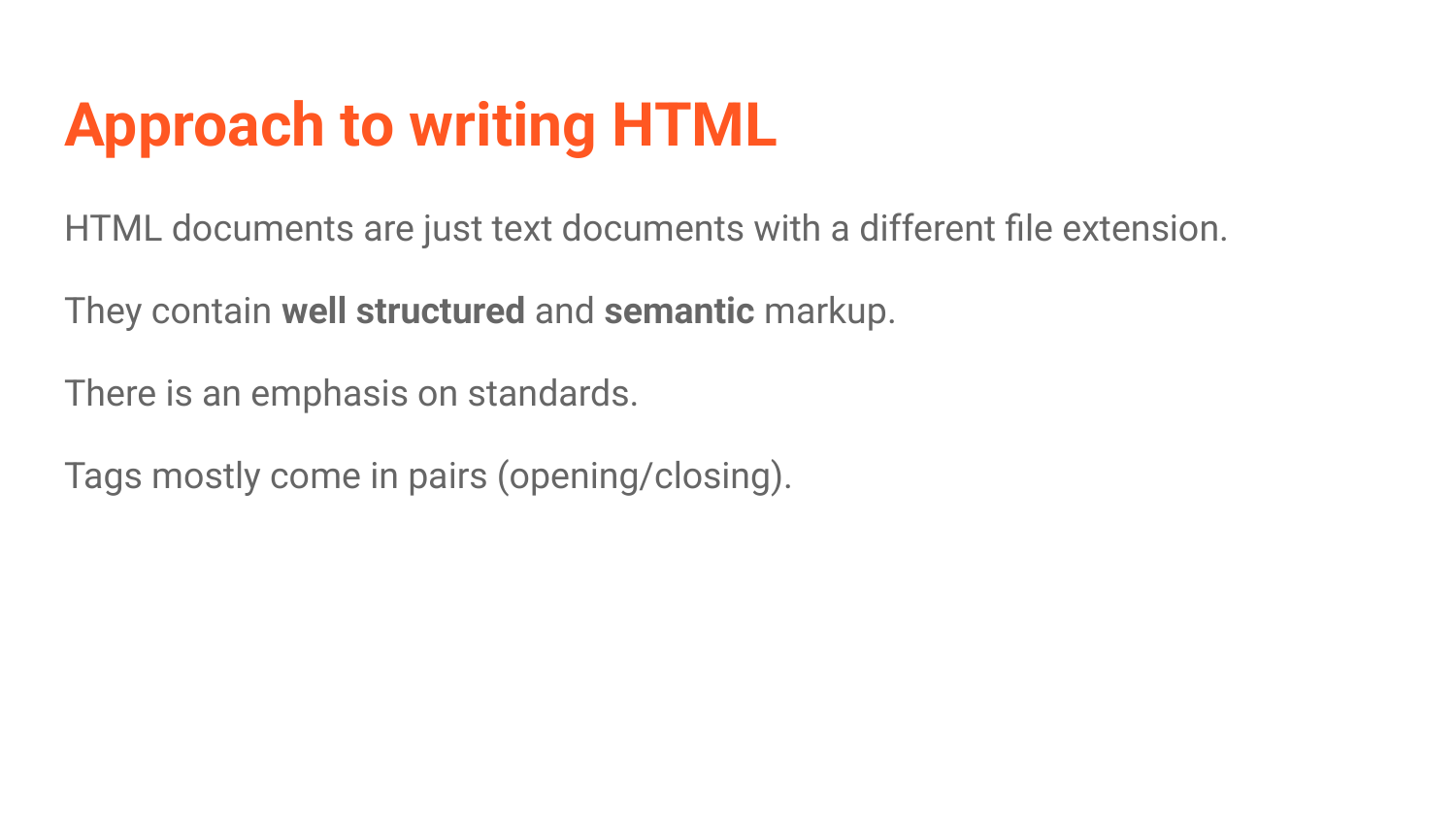

# Approach to writing HTML
HTML documents are just text documents with a different file extension.
They contain well structured and semantic markup.
There is an emphasis on standards.
Tags mostly come in pairs (opening/closing).